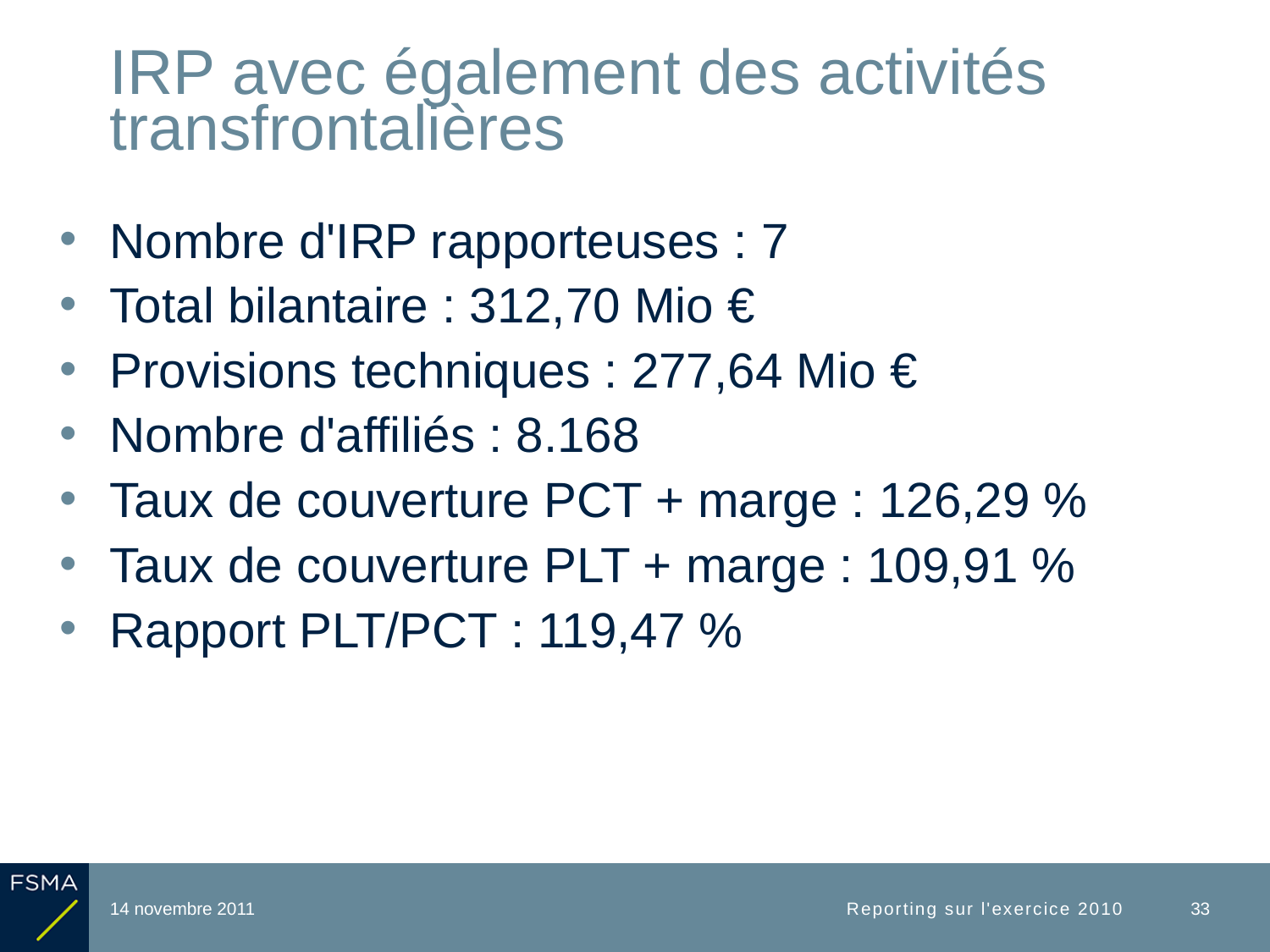

# IRP avec également des activités transfrontalières
Nombre d'IRP rapporteuses : 7
Total bilantaire : 312,70 Mio €
Provisions techniques : 277,64 Mio €
Nombre d'affiliés : 8.168
Taux de couverture PCT + marge : 126,29 %
Taux de couverture PLT + marge : 109,91 %
Rapport PLT/PCT : 119,47 %

14 novembre 2011
Reporting sur l'exercice 2010
33